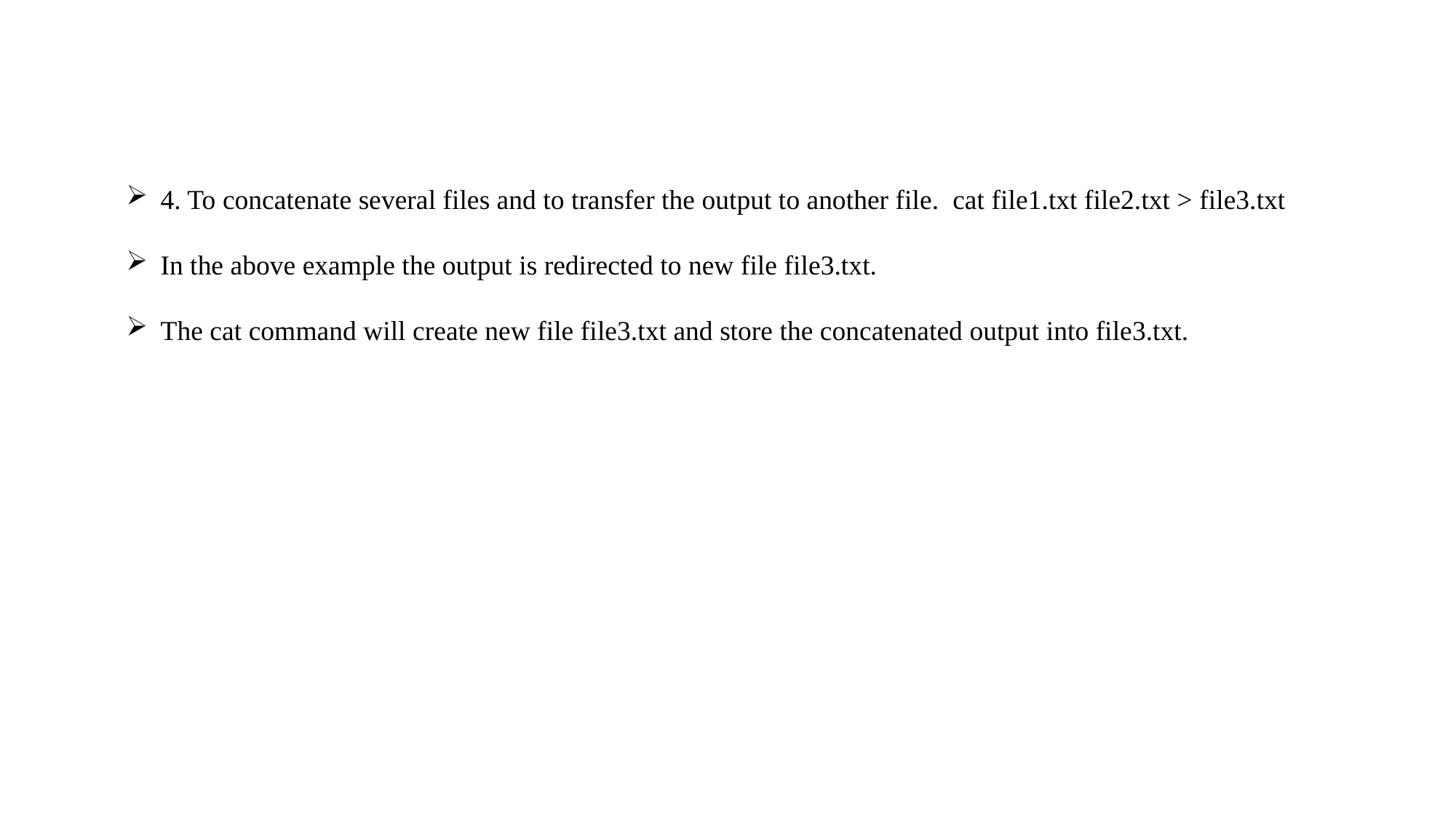

4. To concatenate several files and to transfer the output to another file.  cat file1.txt file2.txt > file3.txt
In the above example the output is redirected to new file file3.txt.
The cat command will create new file file3.txt and store the concatenated output into file3.txt.